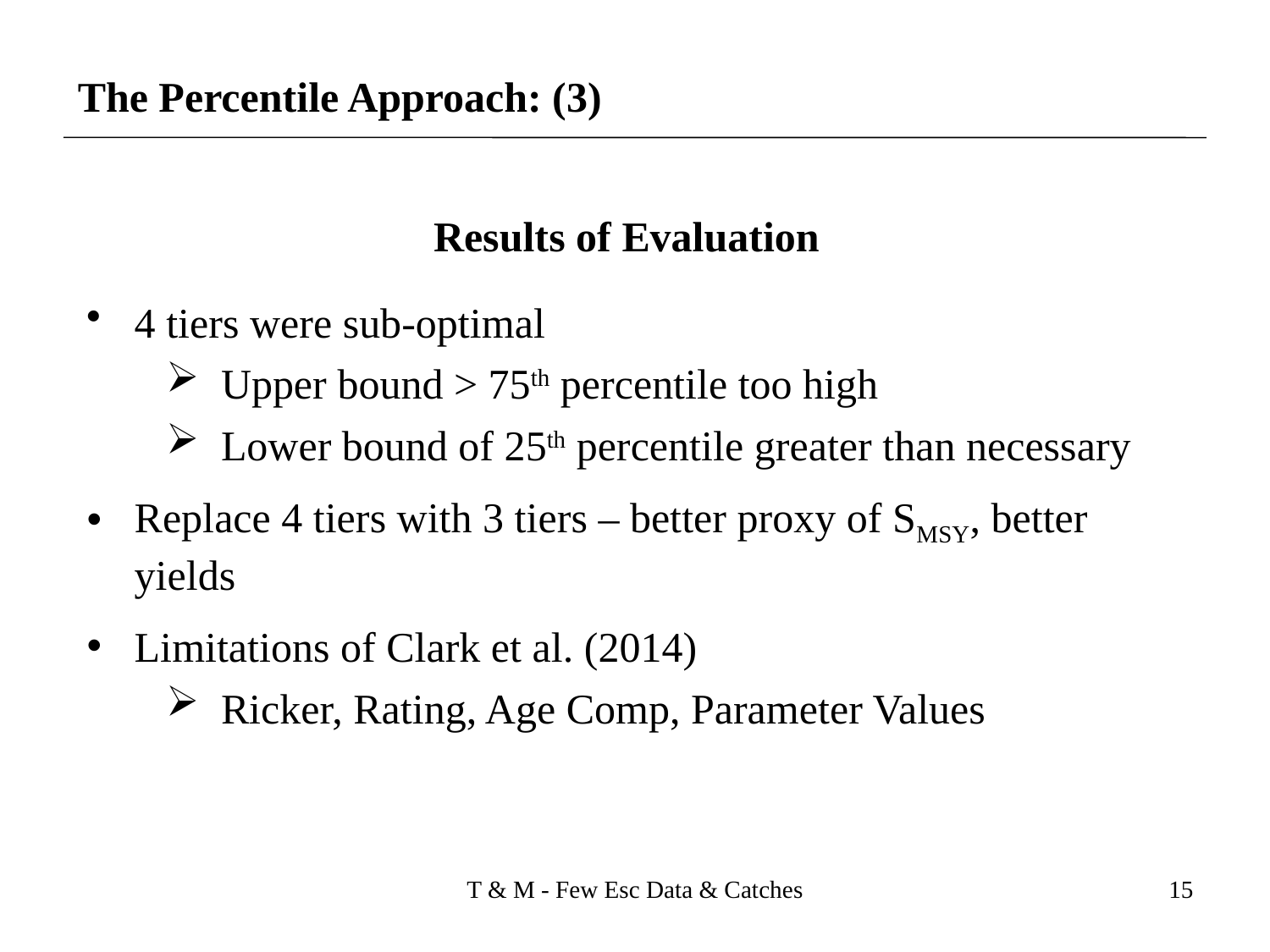

The Percentile Approach: (3)

# Results of Evaluation
4 tiers were sub-optimal
Upper bound > 75th percentile too high
Lower bound of 25th percentile greater than necessary
Replace 4 tiers with 3 tiers – better proxy of SMSY, better yields
Limitations of Clark et al. (2014)
Ricker, Rating, Age Comp, Parameter Values
T & M - Few Esc Data & Catches
15